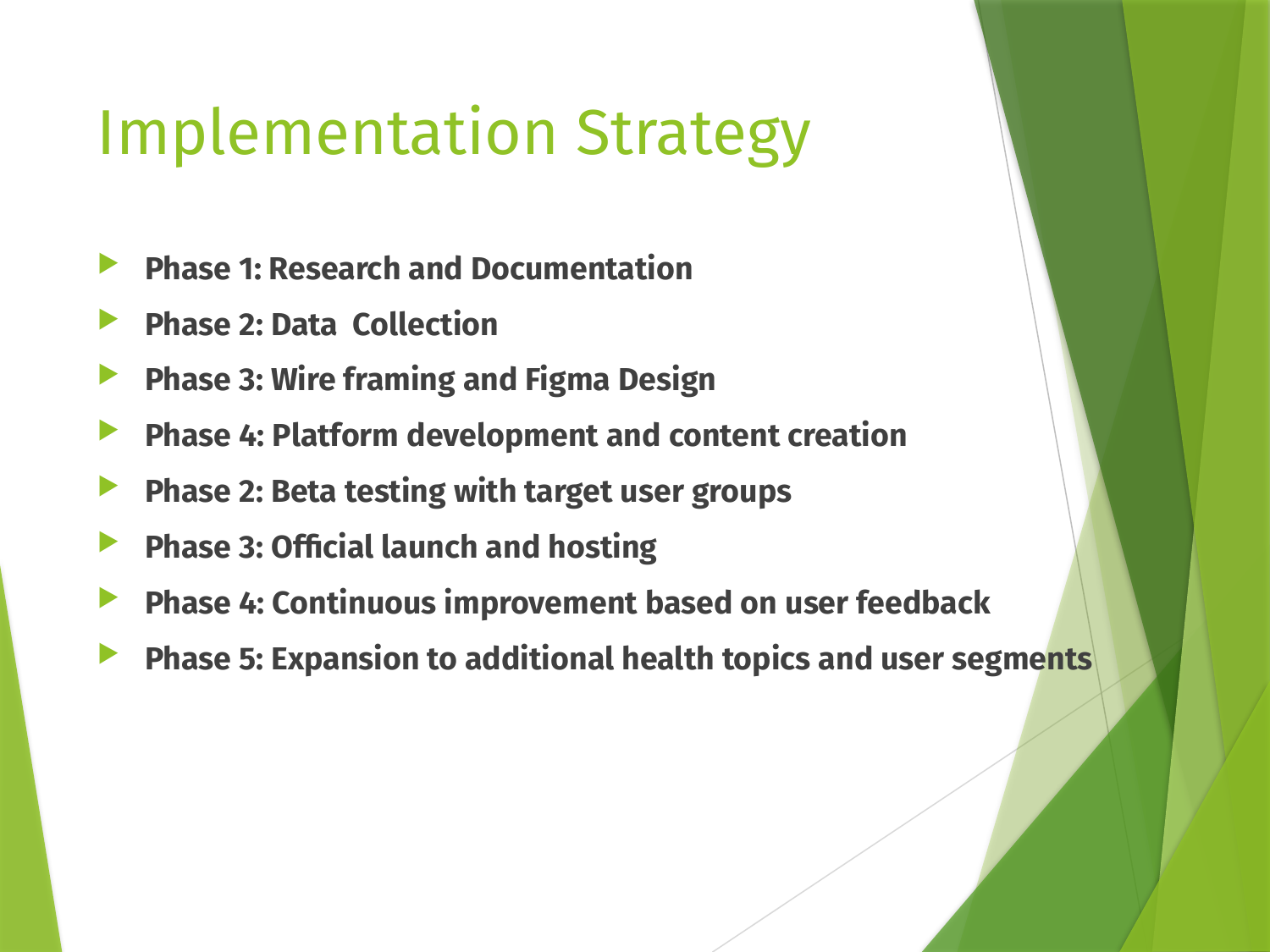

# Implementation Strategy
Phase 1: Research and Documentation
Phase 2: Data  Collection
Phase 3: Wire framing and Figma Design
Phase 4: Platform development and content creation
Phase 2: Beta testing with target user groups
Phase 3: Official launch and hosting
Phase 4: Continuous improvement based on user feedback
Phase 5: Expansion to additional health topics and user segments